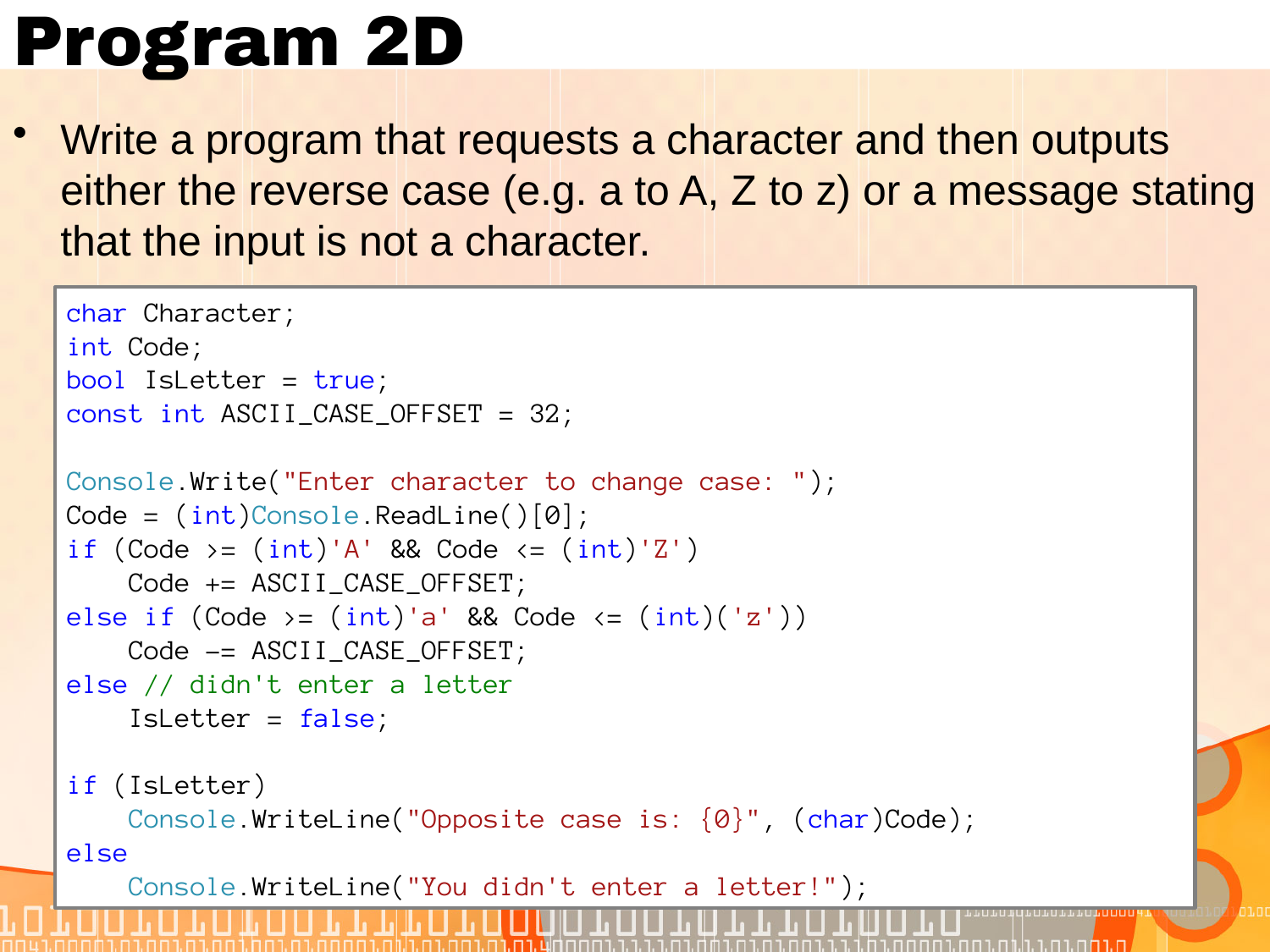

# Program 2D
Write a program that requests a character and then outputs either the reverse case (e.g. a to A, Z to z) or a message stating that the input is not a character.
char Character;
int Code;
bool IsLetter = true;
const int ASCII_CASE_OFFSET = 32;

Console.Write("Enter character to change case: ");
Code = (int)Console.ReadLine()[0];
if (Code >= (int)'A' && Code <= (int)'Z')
    Code += ASCII_CASE_OFFSET;
else if (Code >= (int)'a' && Code <= (int)('z'))
    Code -= ASCII_CASE_OFFSET;
else // didn't enter a letter
    IsLetter = false;

if (IsLetter)
    Console.WriteLine("Opposite case is: {0}", (char)Code);
else
    Console.WriteLine("You didn't enter a letter!");